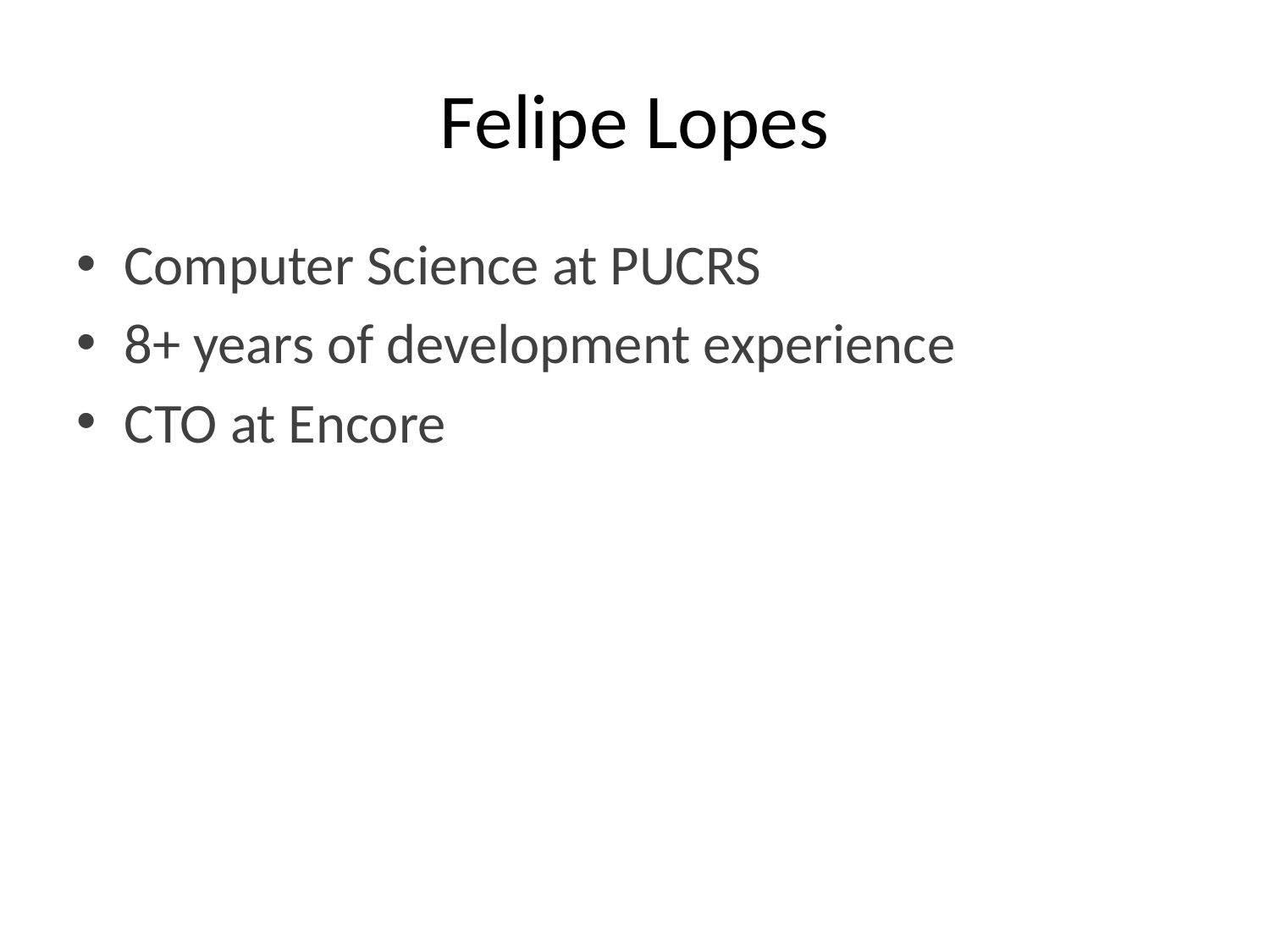

# Felipe Lopes
Computer Science at PUCRS
8+ years of development experience
CTO at Encore